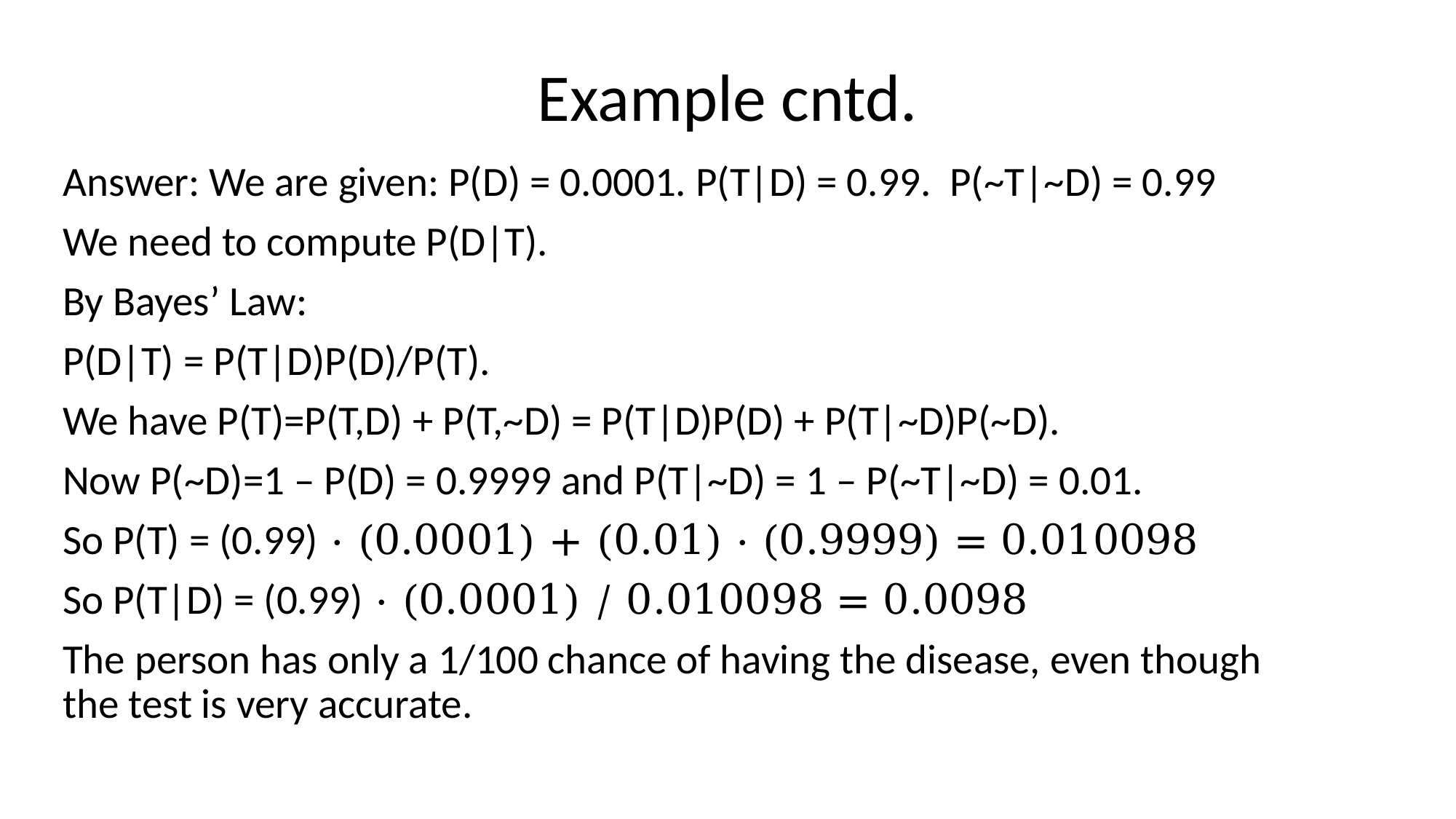

# Example cntd.
Answer: We are given: P(D) = 0.0001. P(T|D) = 0.99.  P(~T|~D) = 0.99
We need to compute P(D|T).
By Bayes’ Law:
P(D|T) = P(T|D)P(D)/P(T).
We have P(T)=P(T,D) + P(T,~D) = P(T|D)P(D) + P(T|~D)P(~D).
Now P(~D)=1 – P(D) = 0.9999 and P(T|~D) = 1 – P(~T|~D) = 0.01.
So P(T) = (0.99) ⋅ (0.0001) + (0.01) ⋅ (0.9999) = 0.010098
So P(T|D) = (0.99) ⋅ (0.0001) / 0.010098 = 0.0098
The person has only a 1/100 chance of having the disease, even though the test is very accurate.